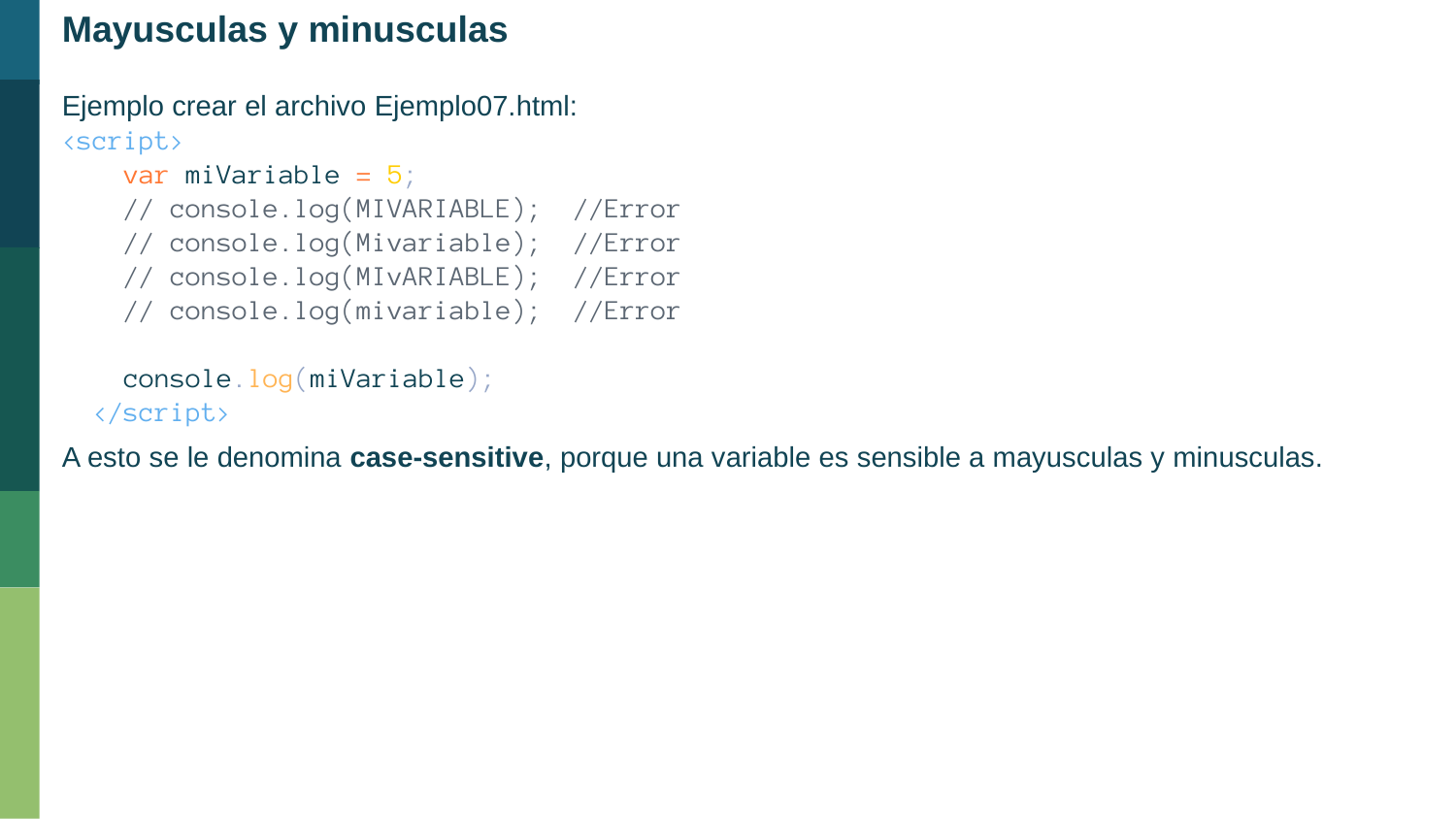

Mayusculas y minusculas
Ejemplo crear el archivo Ejemplo07.html:
<script>
    var miVariable = 5;
    // console.log(MIVARIABLE);  //Error
    // console.log(Mivariable);  //Error
    // console.log(MIvARIABLE);  //Error
    // console.log(mivariable);  //Error
    console.log(miVariable);
  </script>
A esto se le denomina case-sensitive, porque una variable es sensible a mayusculas y minusculas.